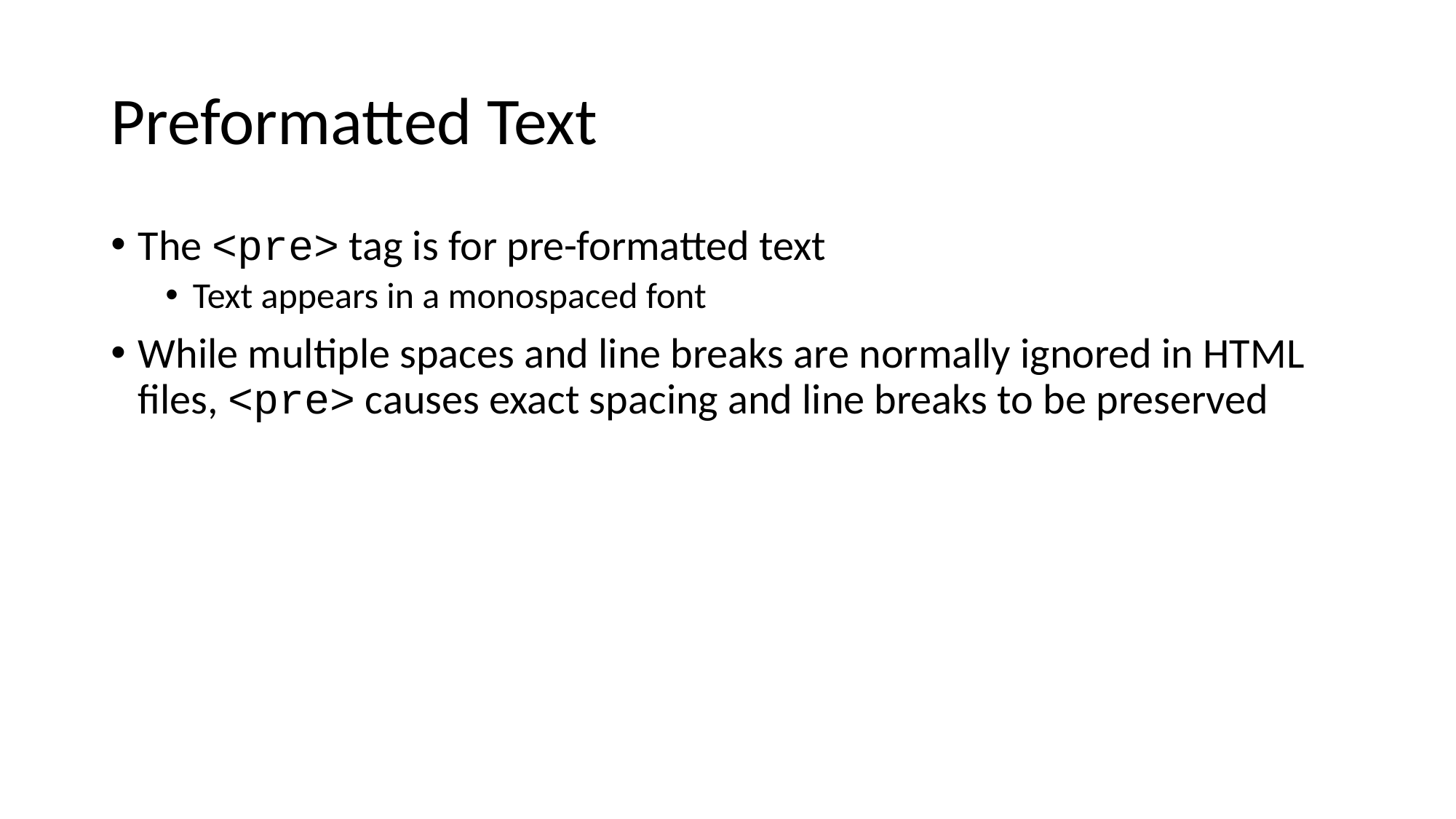

# Preformatted Text
The <pre> tag is for pre-formatted text
Text appears in a monospaced font
While multiple spaces and line breaks are normally ignored in HTML files, <pre> causes exact spacing and line breaks to be preserved